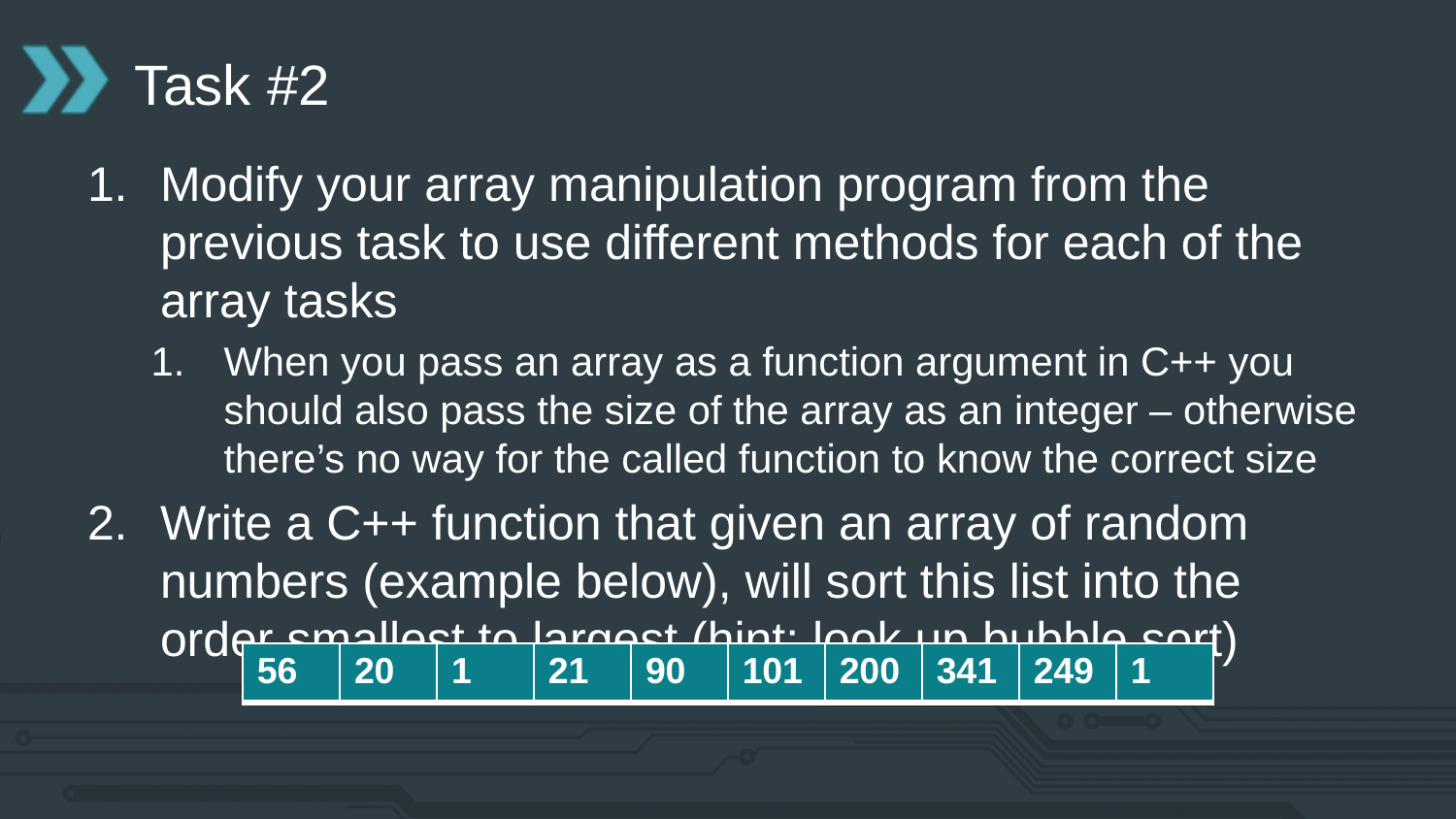

# Task #2
Modify your array manipulation program from the previous task to use different methods for each of the array tasks
When you pass an array as a function argument in C++ you should also pass the size of the array as an integer – otherwise there’s no way for the called function to know the correct size
Write a C++ function that given an array of random numbers (example below), will sort this list into the order smallest to largest (hint: look up bubble sort)
| 56 | 20 | 1 | 21 | 90 | 101 | 200 | 341 | 249 | 1 |
| --- | --- | --- | --- | --- | --- | --- | --- | --- | --- |